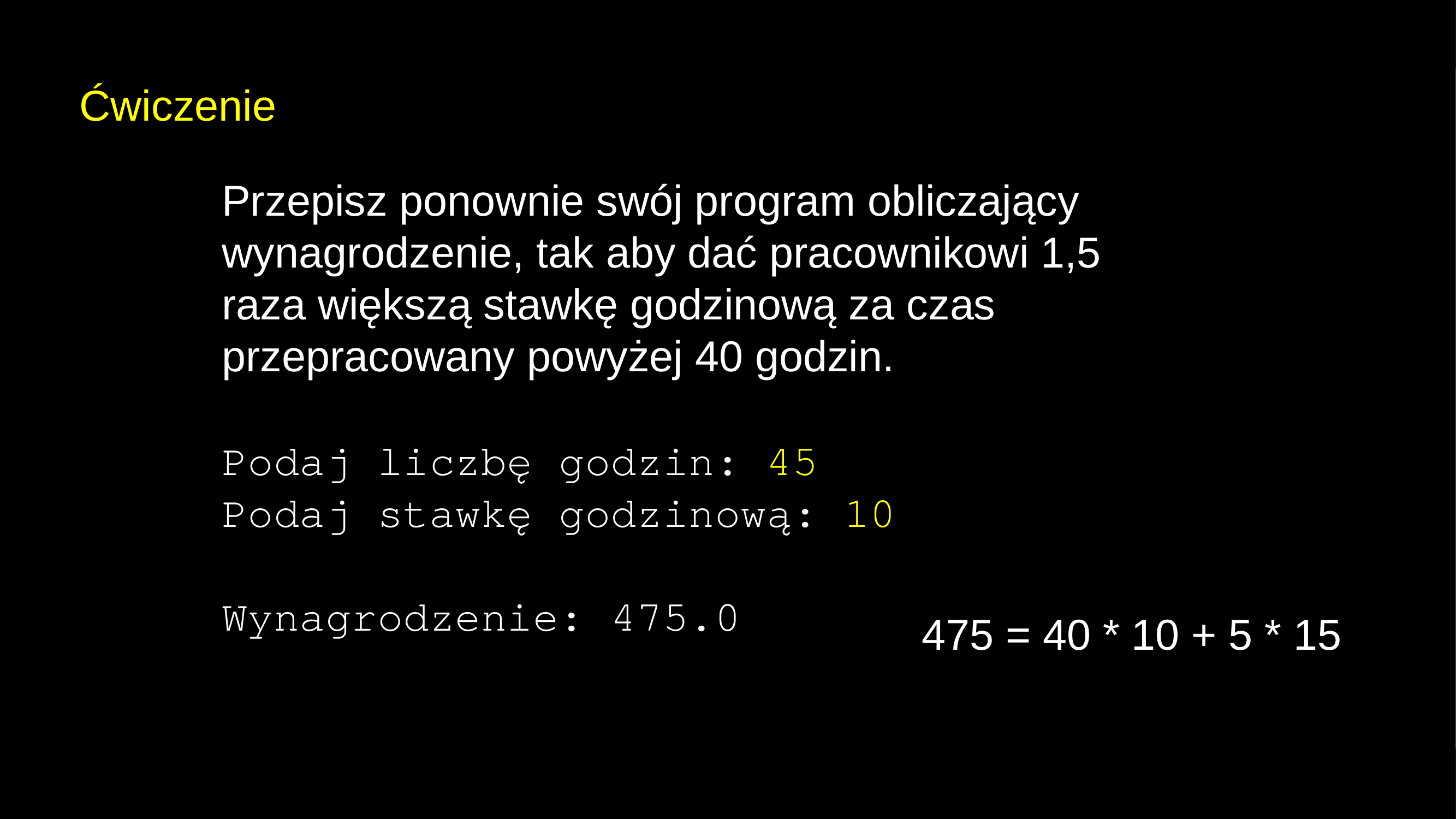

Ćwiczenie
Przepisz ponownie swój program obliczający wynagrodzenie, tak aby dać pracownikowi 1,5 raza większą stawkę godzinową za czas przepracowany powyżej 40 godzin.

Podaj liczbę godzin: 45
Podaj stawkę godzinową: 10

Wynagrodzenie: 475.0
475 = 40 * 10 + 5 * 15